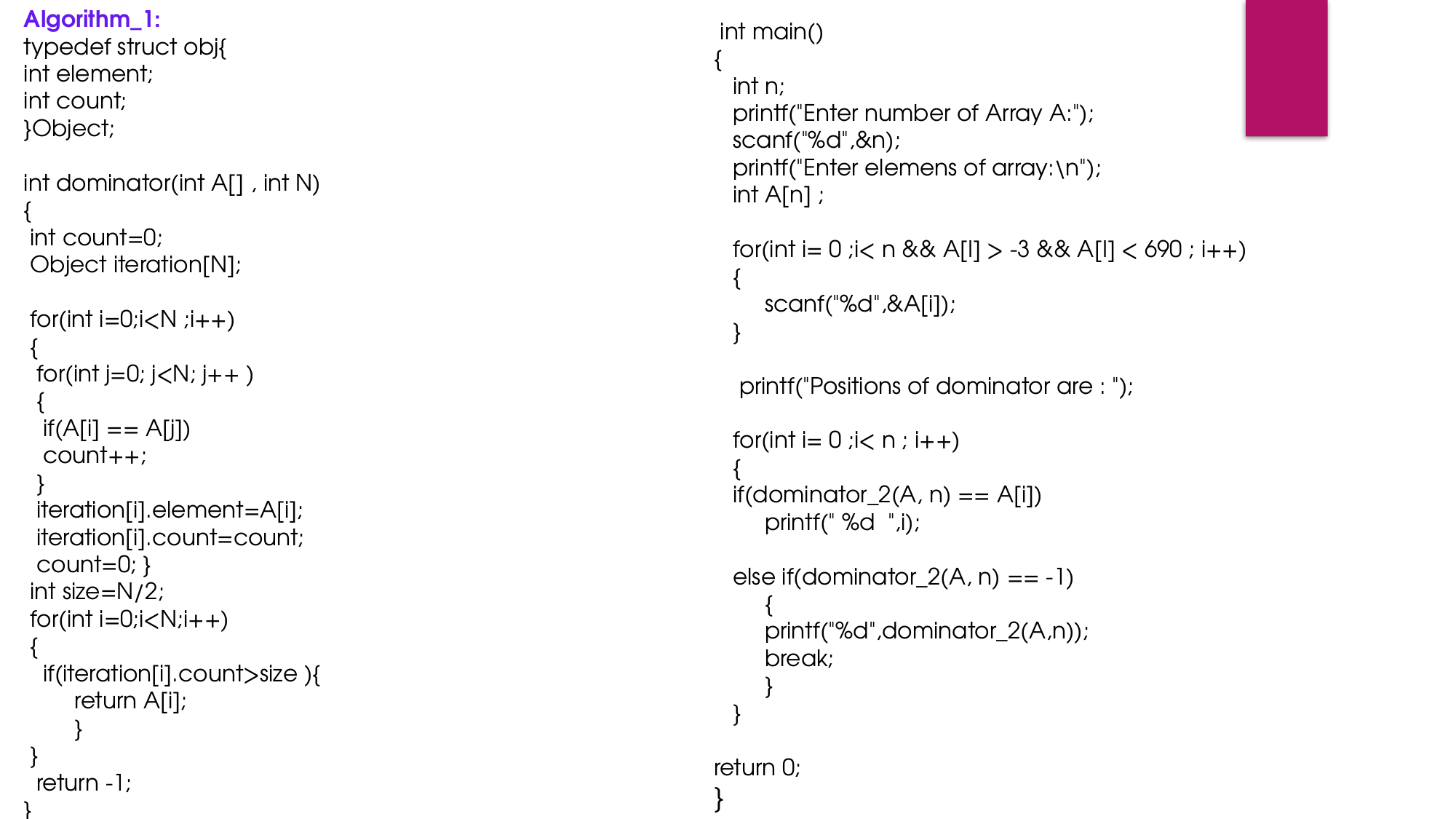

Algorithm_1:
typedef struct obj{
int element;
int count;
}Object;

int dominator(int A[] , int N)
{
 int count=0;
 Object iteration[N];

 for(int i=0;i<N ;i++)
 {
  for(int j=0; j<N; j++ )
  {
   if(A[i] == A[j])
   count++;
  }
  iteration[i].element=A[i];
  iteration[i].count=count;
  count=0; }
 int size=N/2;
 for(int i=0;i<N;i++)
 {
   if(iteration[i].count>size ){
        return A[i];
        }
 }
  return -1;
}

 int main()
{
   int n;
   printf("Enter number of Array A:");
   scanf("%d",&n);
   printf("Enter elemens of array:\n");
   int A[n] ;

   for(int i= 0 ;i< n && A[I] > -3 && A[I] < 690 ; i++)
   {
        scanf("%d",&A[i]);
   }

    printf("Positions of dominator are : ");

   for(int i= 0 ;i< n ; i++)
   {
   if(dominator_2(A, n) == A[i])
        printf(" %d  ",i);

   else if(dominator_2(A, n) == -1)
        {
        printf("%d",dominator_2(A,n));
        break;
        }
   }

return 0;
}